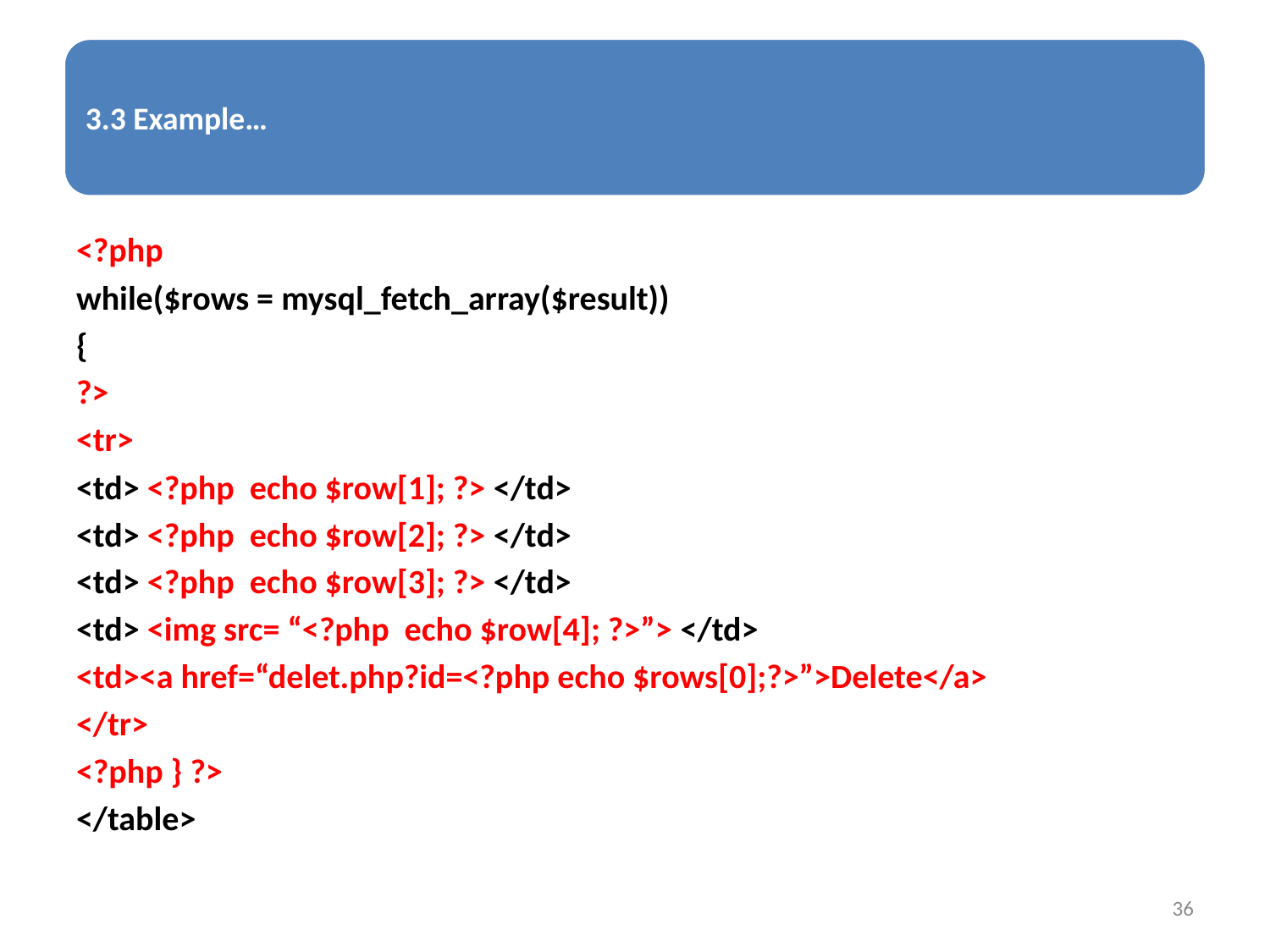

3.3 Example…
<?php
while($rows = mysql_fetch_array($result))
{
?>
<tr>
<td> <?php  echo $row[1]; ?> </td>
<td> <?php  echo $row[2]; ?> </td>
<td> <?php  echo $row[3]; ?> </td>
<td> <img src= “<?php  echo $row[4]; ?>”> </td>
<td><a href=“delet.php?id=<?php echo $rows[0];?>”>Delete</a>
</tr>
<?php } ?>
</table>
36